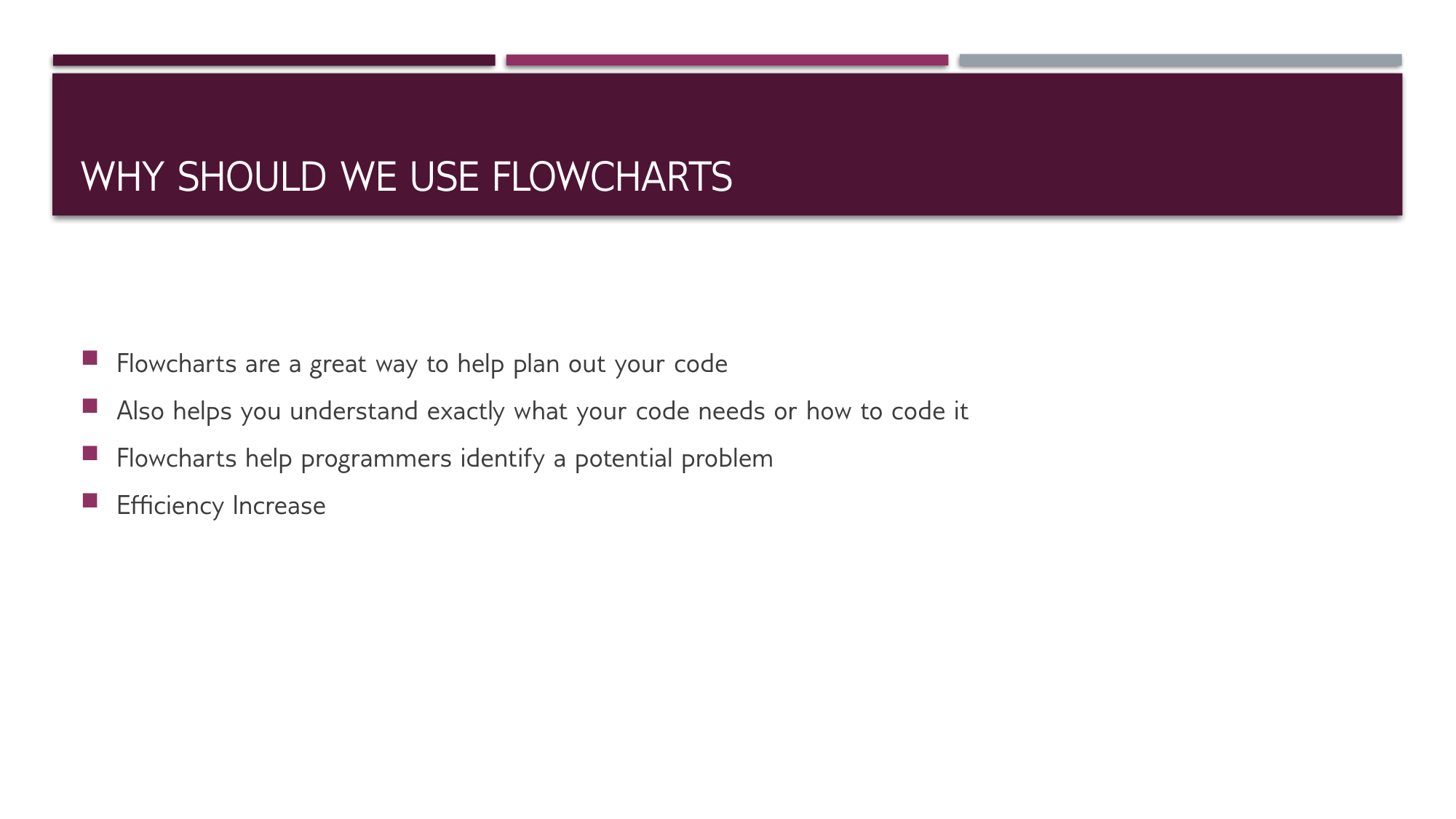

# Why should we use flowcharts
Flowcharts are a great way to help plan out your code
Also helps you understand exactly what your code needs or how to code it
Flowcharts help programmers identify a potential problem
Efficiency Increase